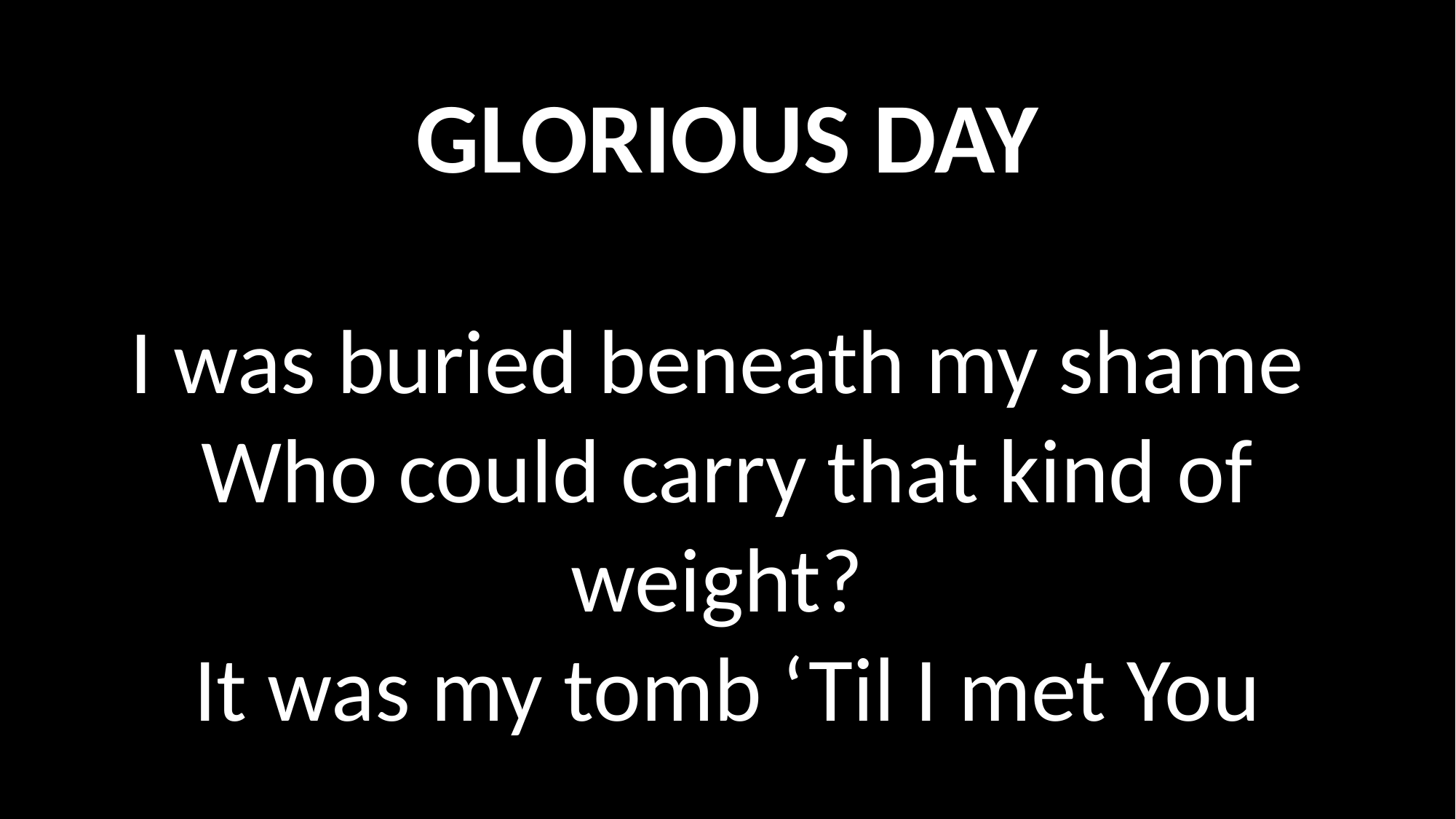

GLORIOUS DAY

I was buried beneath my shame
Who could carry that kind of weight?
It was my tomb ‘Til I met You